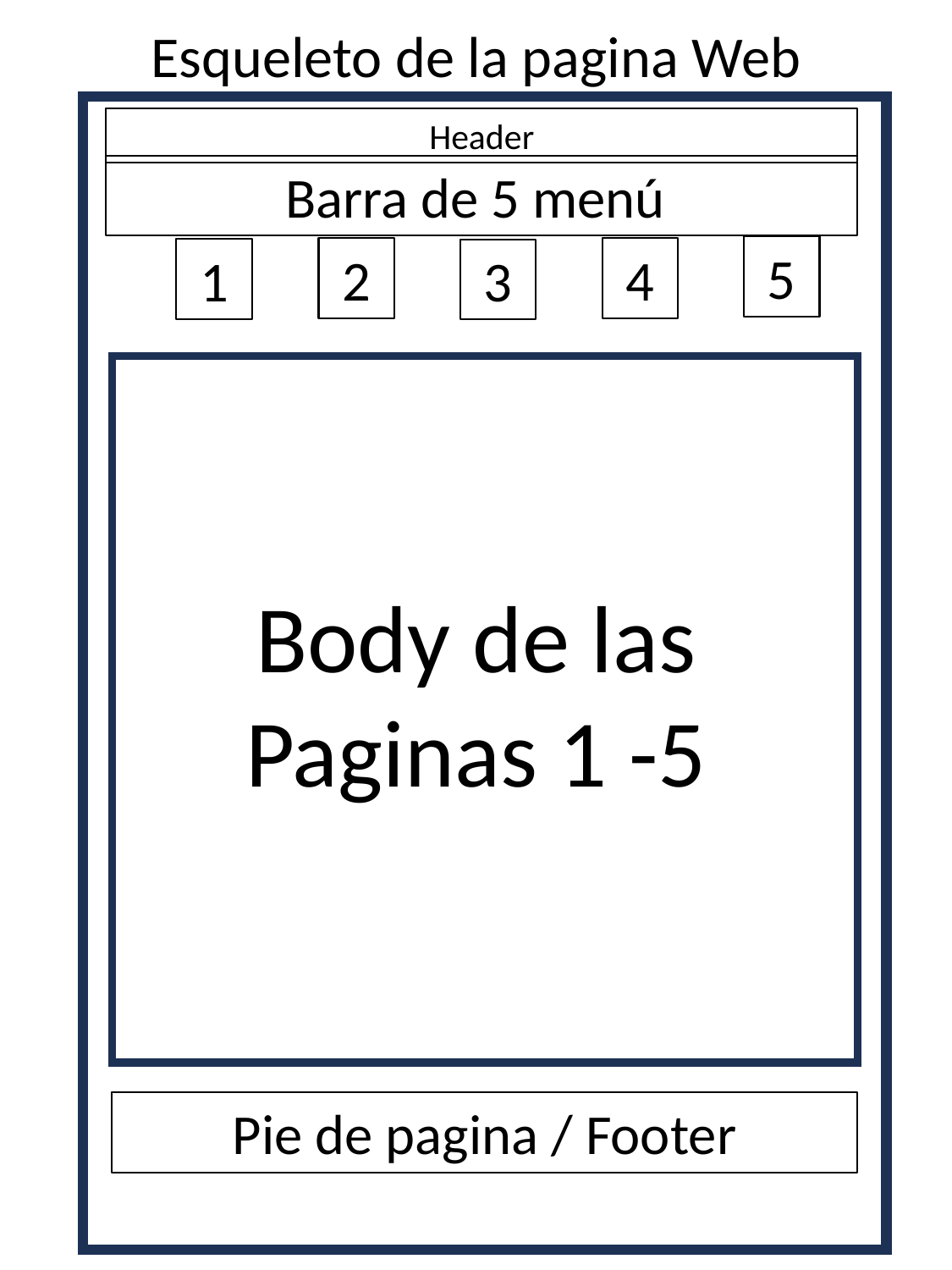

# Esqueleto de la pagina Web

Header
Barra de 5 menú
5
2
4
1
3

Body de las
Paginas 1 -5
Pie de pagina / Footer